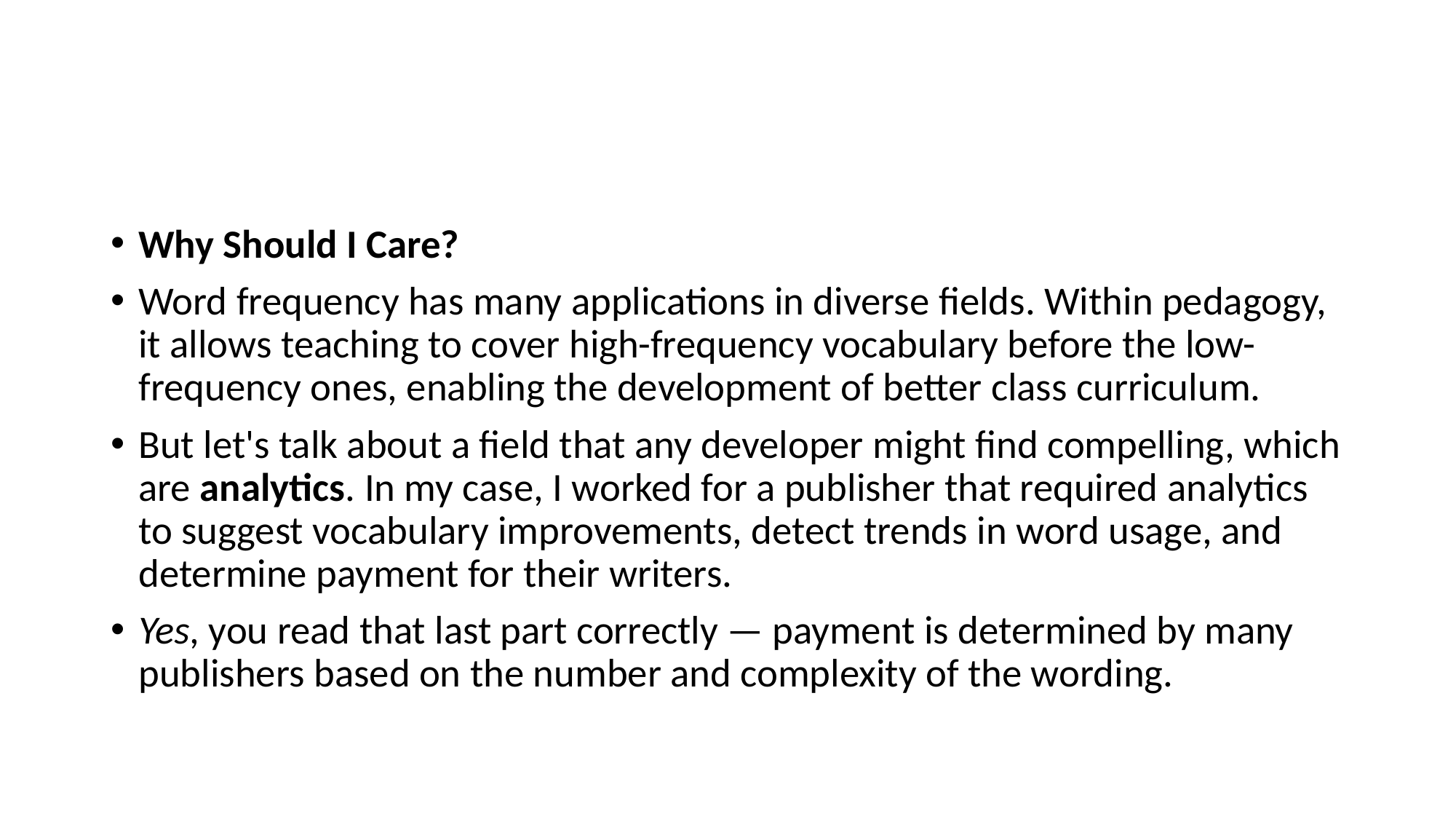

#
Why Should I Care?
Word frequency has many applications in diverse fields. Within pedagogy, it allows teaching to cover high-frequency vocabulary before the low-frequency ones, enabling the development of better class curriculum.
But let's talk about a field that any developer might find compelling, which are analytics. In my case, I worked for a publisher that required analytics to suggest vocabulary improvements, detect trends in word usage, and determine payment for their writers.
Yes, you read that last part correctly — payment is determined by many publishers based on the number and complexity of the wording.